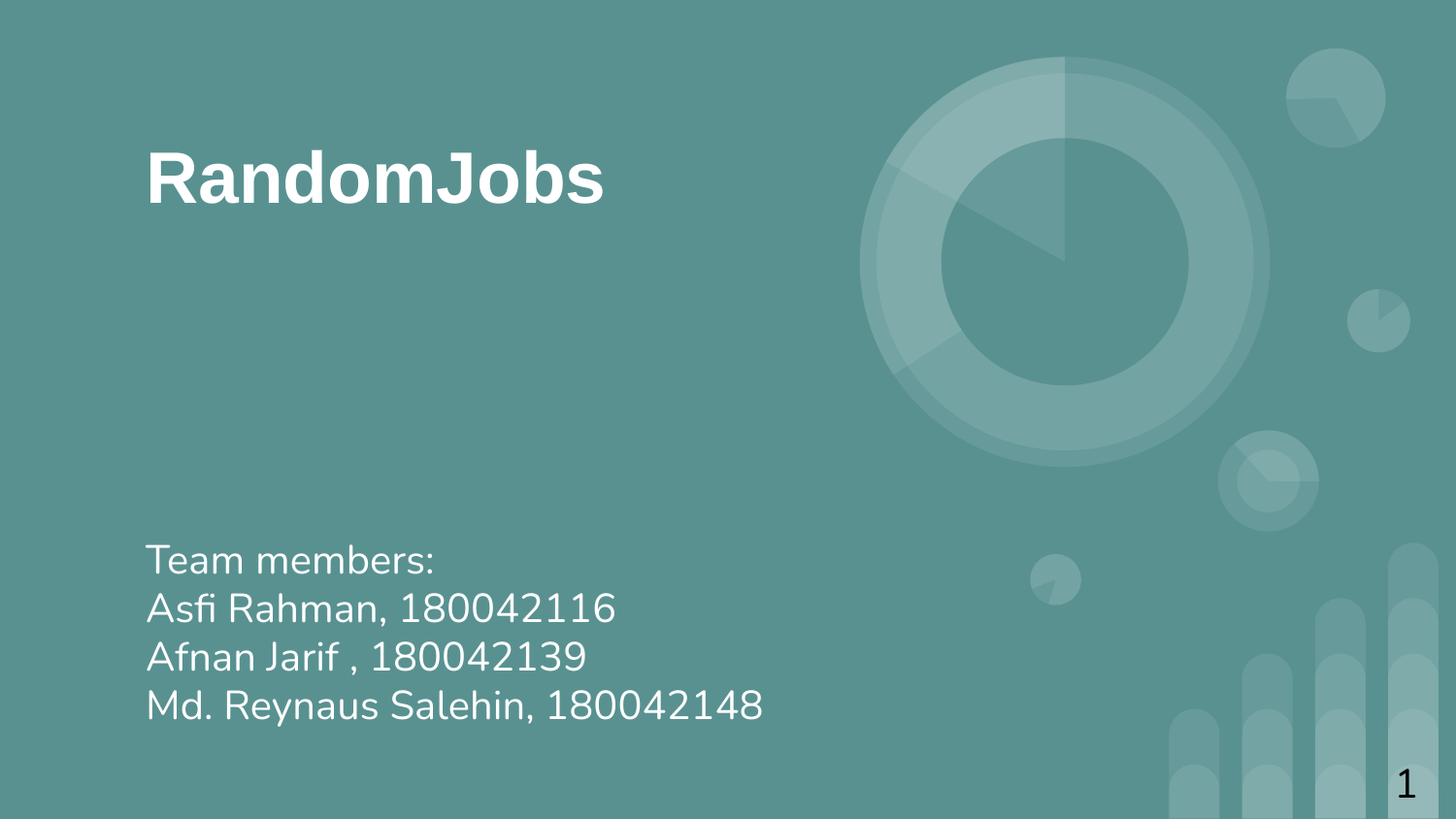

# RandomJobs
Team members:
Asfi Rahman, 180042116
Afnan Jarif , 180042139
Md. Reynaus Salehin, 180042148
1